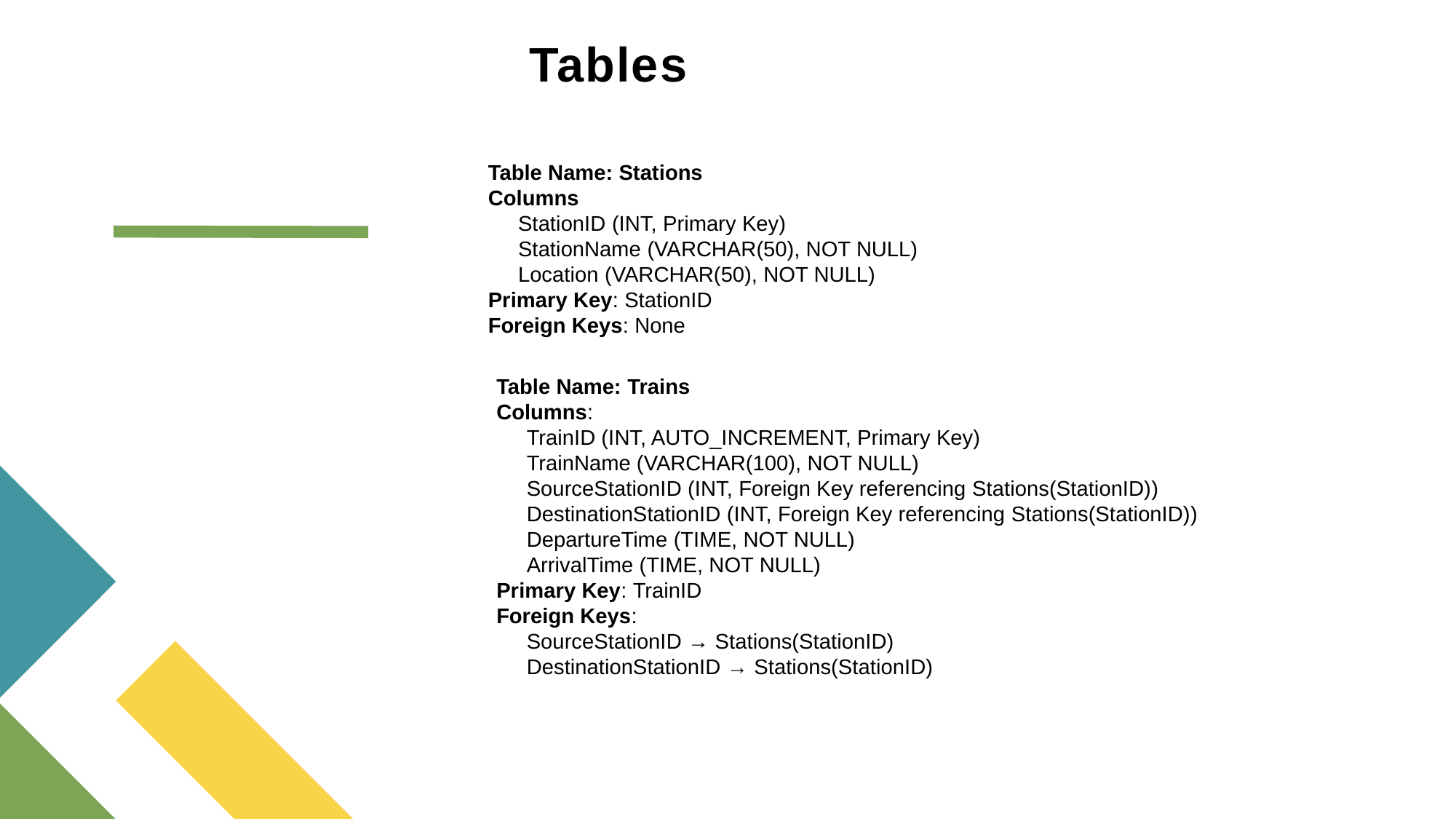

# Tables
Table Name: Stations
Columns
     StationID (INT, Primary Key)
     StationName (VARCHAR(50), NOT NULL)
     Location (VARCHAR(50), NOT NULL)
Primary Key: StationID
Foreign Keys: None

Table Name: Trains
Columns:
     TrainID (INT, AUTO_INCREMENT, Primary Key)
     TrainName (VARCHAR(100), NOT NULL)
     SourceStationID (INT, Foreign Key referencing Stations(StationID))
     DestinationStationID (INT, Foreign Key referencing Stations(StationID))
     DepartureTime (TIME, NOT NULL)
     ArrivalTime (TIME, NOT NULL)
Primary Key: TrainID
Foreign Keys:
     SourceStationID → Stations(StationID)
     DestinationStationID → Stations(StationID)